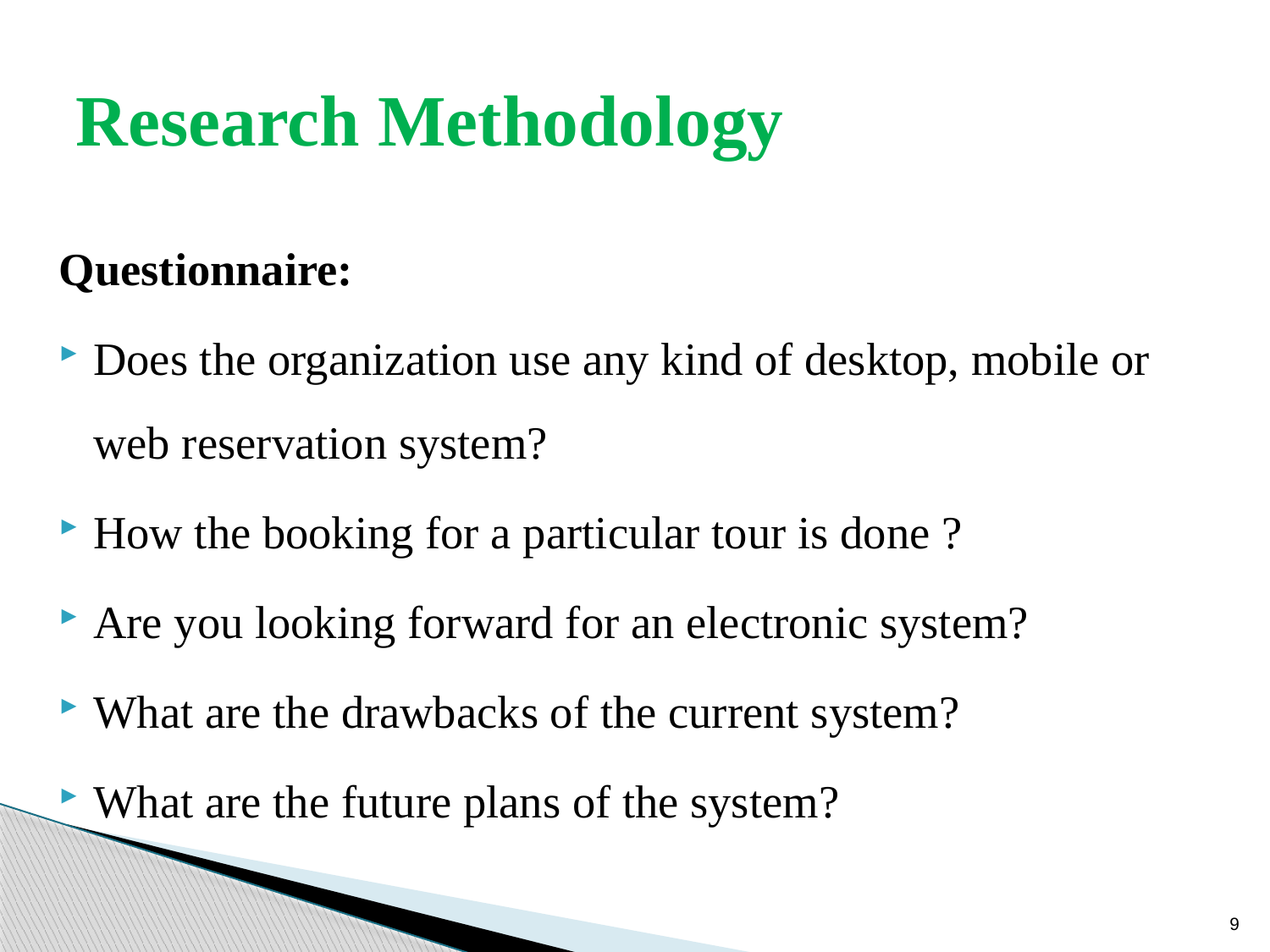

# Research Methodology
Questionnaire:
Does the organization use any kind of desktop, mobile or web reservation system?
How the booking for a particular tour is done ?
Are you looking forward for an electronic system?
What are the drawbacks of the current system?
What are the future plans of the system?
9